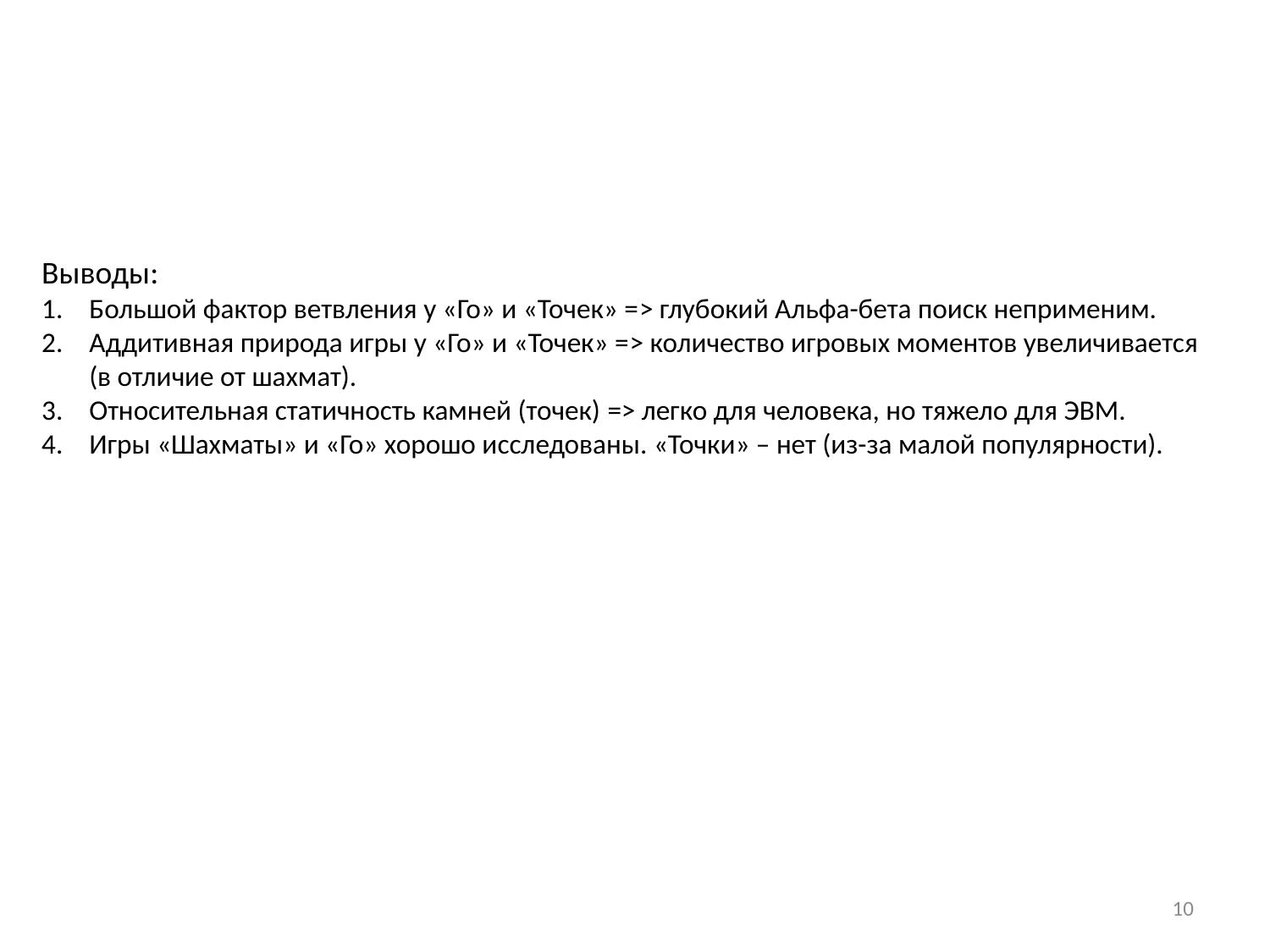

Выводы:
Большой фактор ветвления у «Го» и «Точек» => глубокий Альфа-бета поиск неприменим.
Аддитивная природа игры у «Го» и «Точек» => количество игровых моментов увеличивается (в отличие от шахмат).
Относительная статичность камней (точек) => легко для человека, но тяжело для ЭВМ.
Игры «Шахматы» и «Го» хорошо исследованы. «Точки» – нет (из-за малой популярности).
10